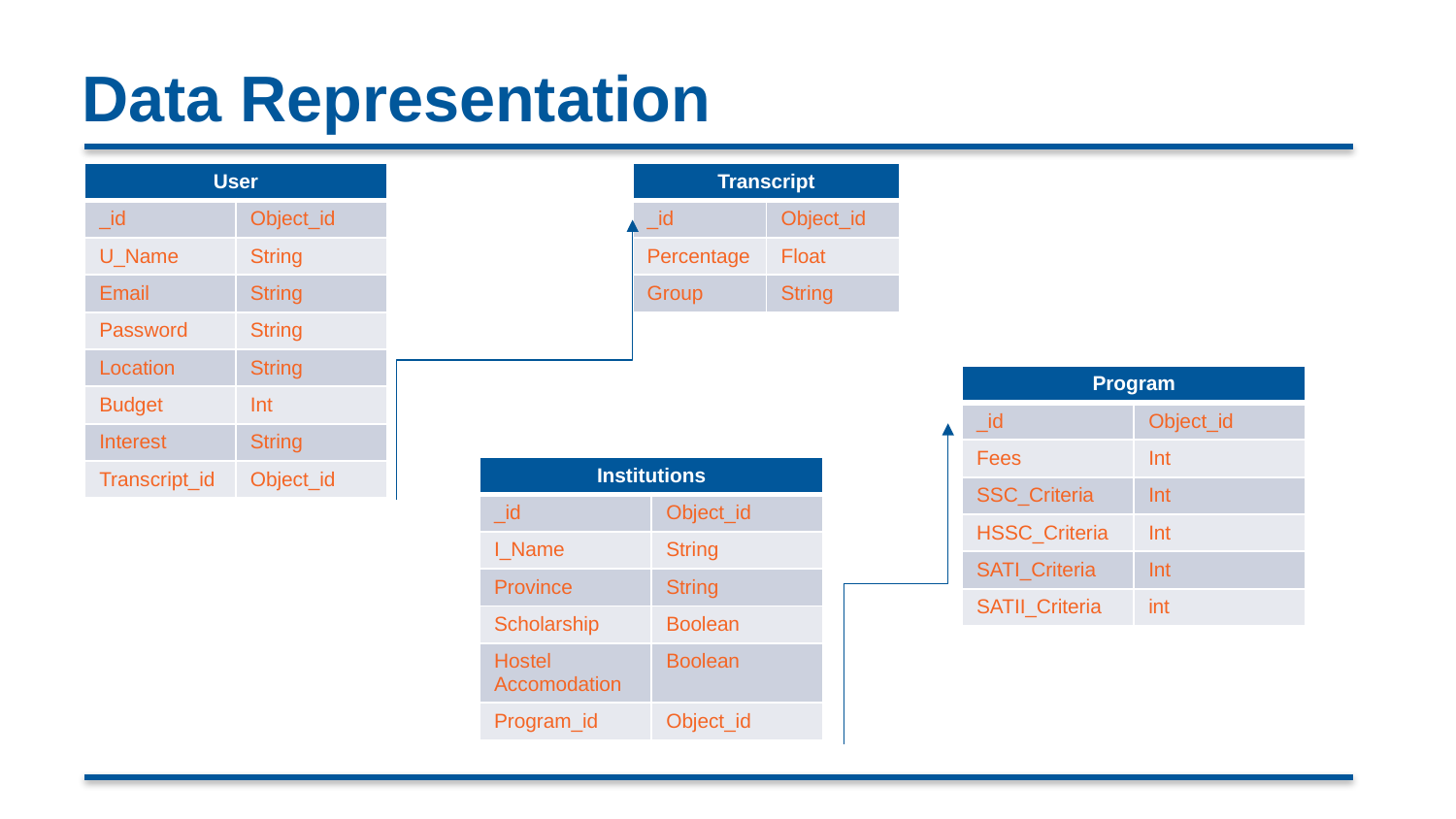

# Data Representation
| Transcript | Object\_id |
| --- | --- |
| \_id | Object\_id |
| Percentage | Float |
| Group | String |
| User | Object\_id |
| --- | --- |
| \_id | Object\_id |
| U\_Name | String |
| Email | String |
| Password | String |
| Location | String |
| Budget | Int |
| Interest | String |
| Transcript\_id | Object\_id |
| Program | Object\_id |
| --- | --- |
| \_id | Object\_id |
| Fees | Int |
| SSC\_Criteria | Int |
| HSSC\_Criteria | Int |
| SATI\_Criteria | Int |
| SATII\_Criteria | int |
| Institutions | Object\_id |
| --- | --- |
| \_id | Object\_id |
| I\_Name | String |
| Province | String |
| Scholarship | Boolean |
| Hostel Accomodation | Boolean |
| Program\_id | Object\_id |
13